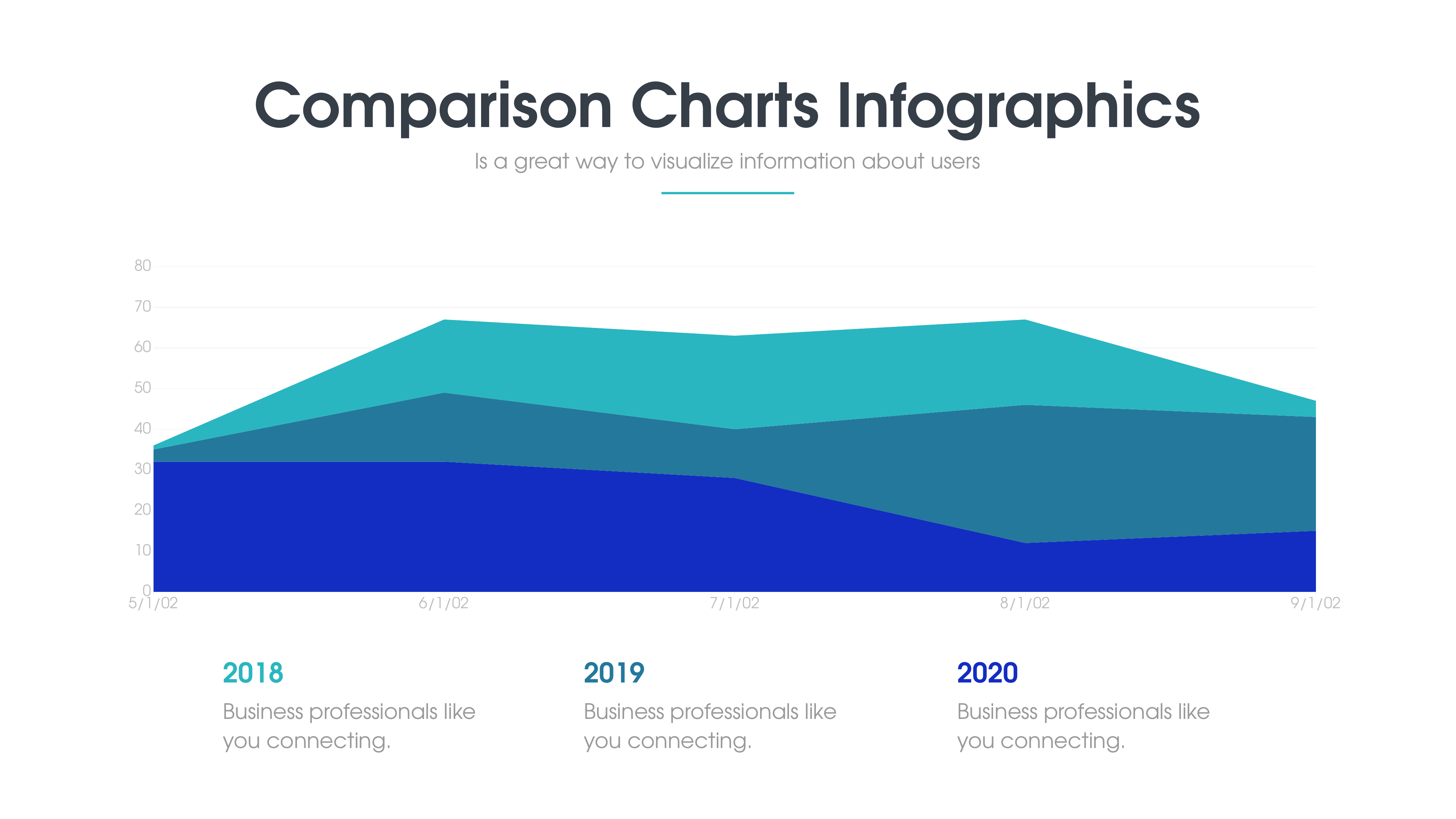

Comparison Charts Infographics
Is a great way to visualize information about users

### Chart

| Category | Series 1 | Series 3 | Series 4 |
|---|---|---|---|
| 37377 | 32.0 | 3.0 | 1.0 |
| 37408 | 32.0 | 17.0 | 18.0 |
| 37438 | 28.0 | 12.0 | 23.0 |
| 37469 | 12.0 | 34.0 | 21.0 |
| 37500 | 15.0 | 28.0 | 4.0 |
2018
2019
2020
Business professionals like you connecting.
Business professionals like you connecting.
Business professionals like you connecting.